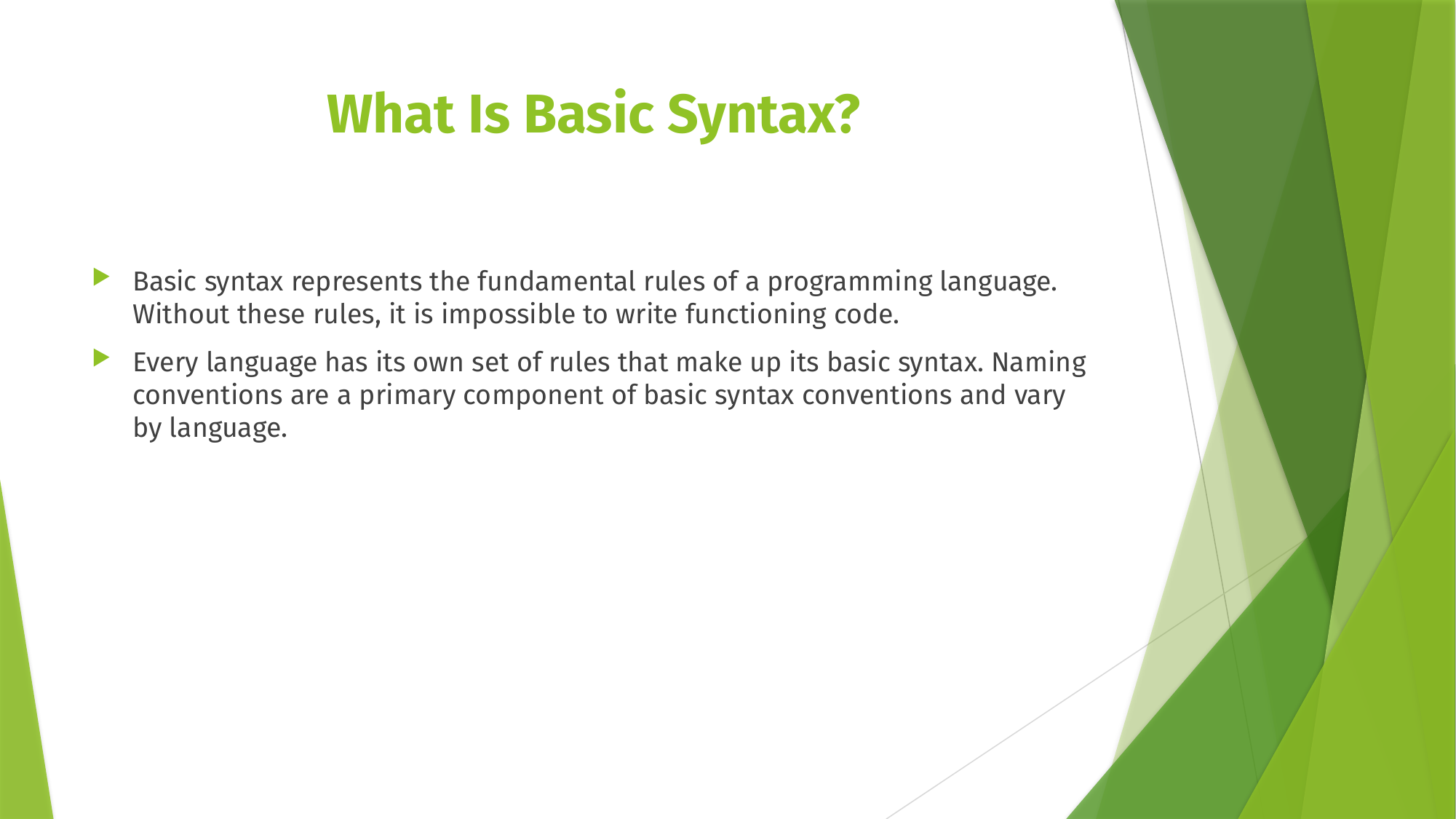

# What Is Basic Syntax?
Basic syntax represents the fundamental rules of a programming language. Without these rules, it is impossible to write functioning code.
Every language has its own set of rules that make up its basic syntax. Naming conventions are a primary component of basic syntax conventions and vary by language.